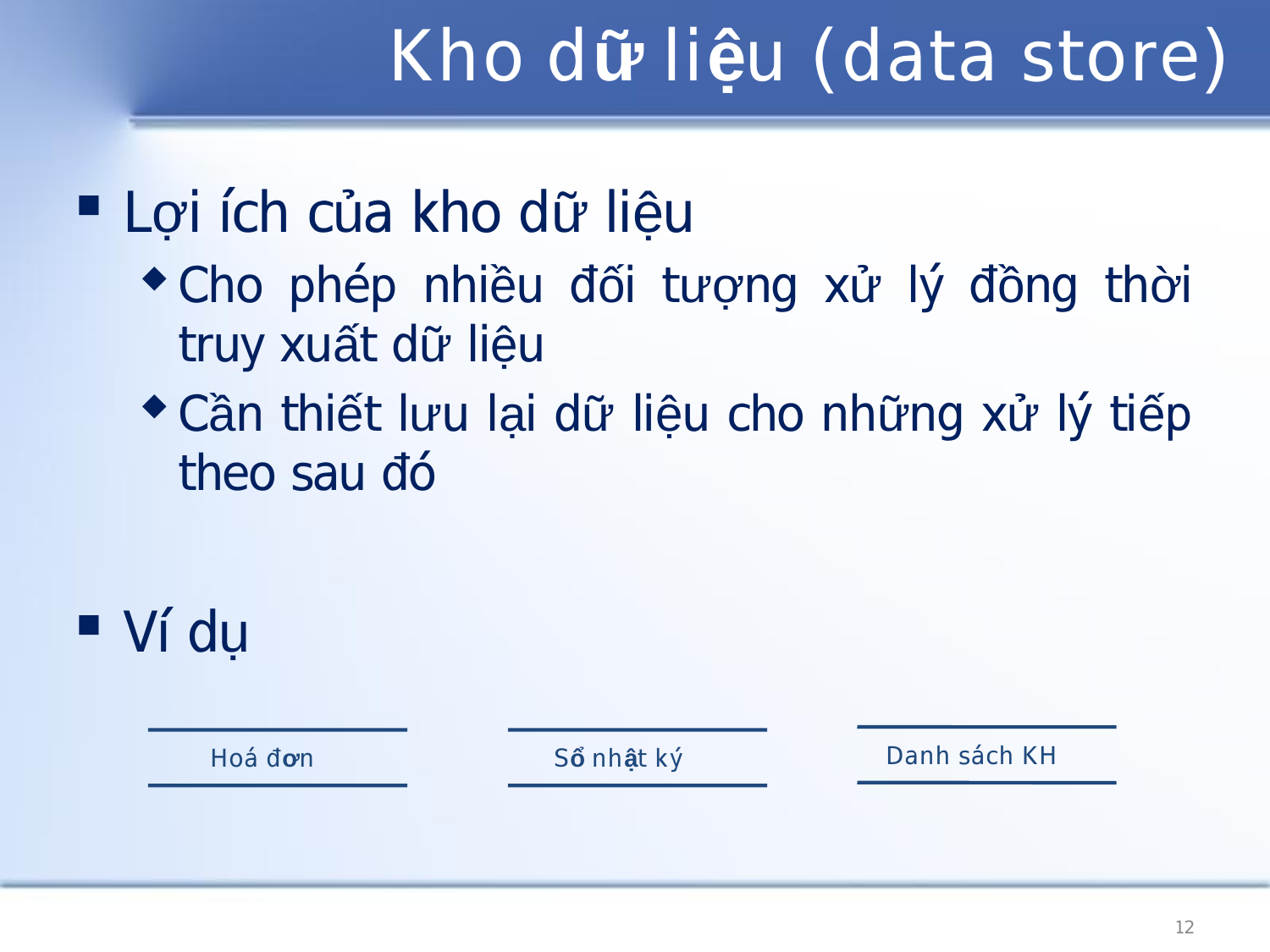

# Kho dữ liệu (data store)
Lợi ích của kho dữ liệu
Cho phép nhiều đối tượng xử lý đồng thời truy xuất dữ liệu
Cần thiết lưu lại dữ liệu cho những xử lý tiếp theo sau đó

Ví dụ

Danh sách KH

Hoá đơn

Sổ nhật ký

12